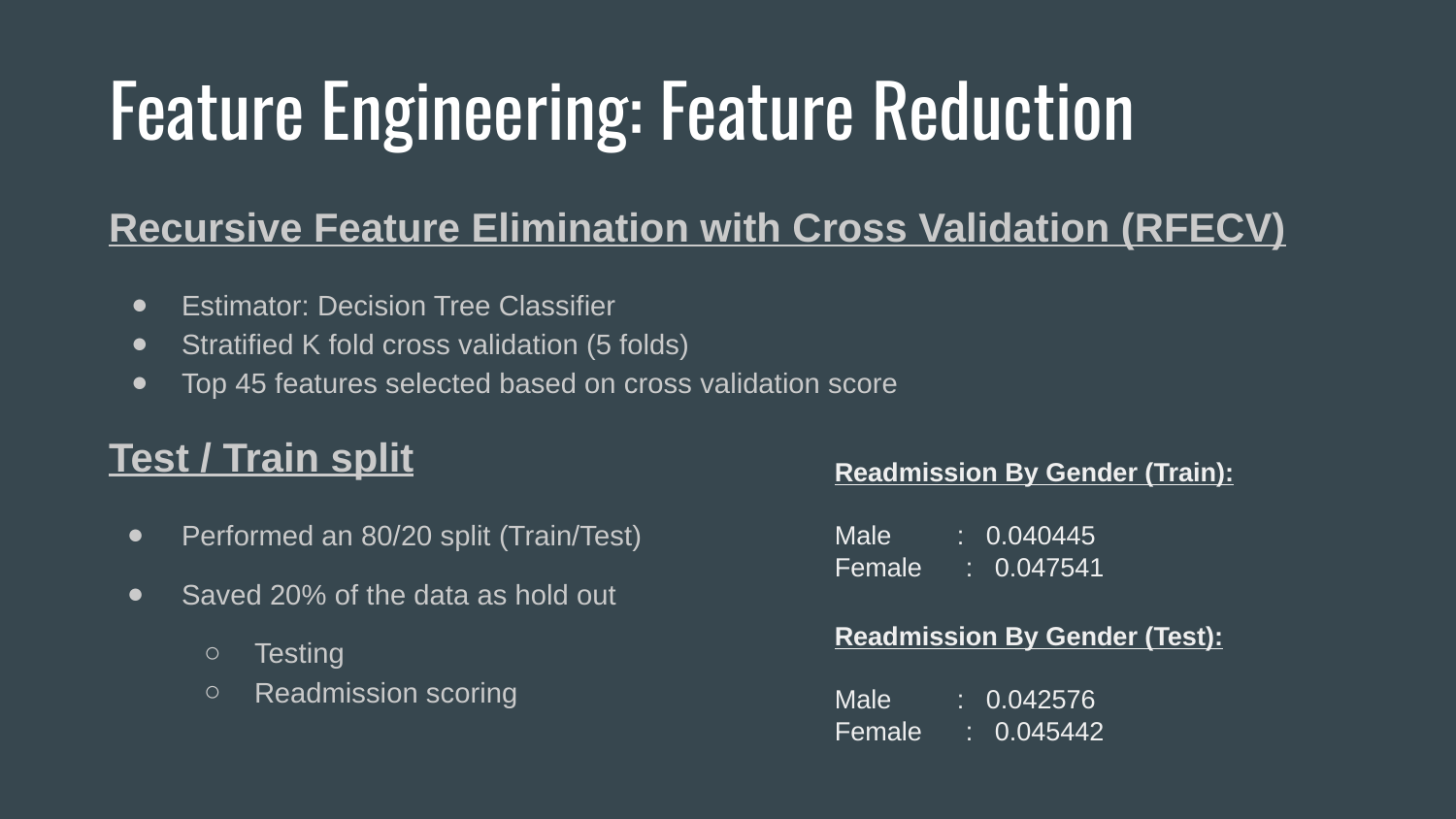

# Feature Engineering: Feature Reduction
Recursive Feature Elimination with Cross Validation (RFECV)
Estimator: Decision Tree Classifier
Stratified K fold cross validation (5 folds)
Top 45 features selected based on cross validation score

Test / Train split
Performed an 80/20 split (Train/Test)
Saved 20% of the data as hold out
Testing
Readmission scoring

Readmission By Gender (Train):

Male         :   0.040445
Female.     :   0.047541

Readmission By Gender (Test):

Male         :   0.042576
Female.     :   0.045442